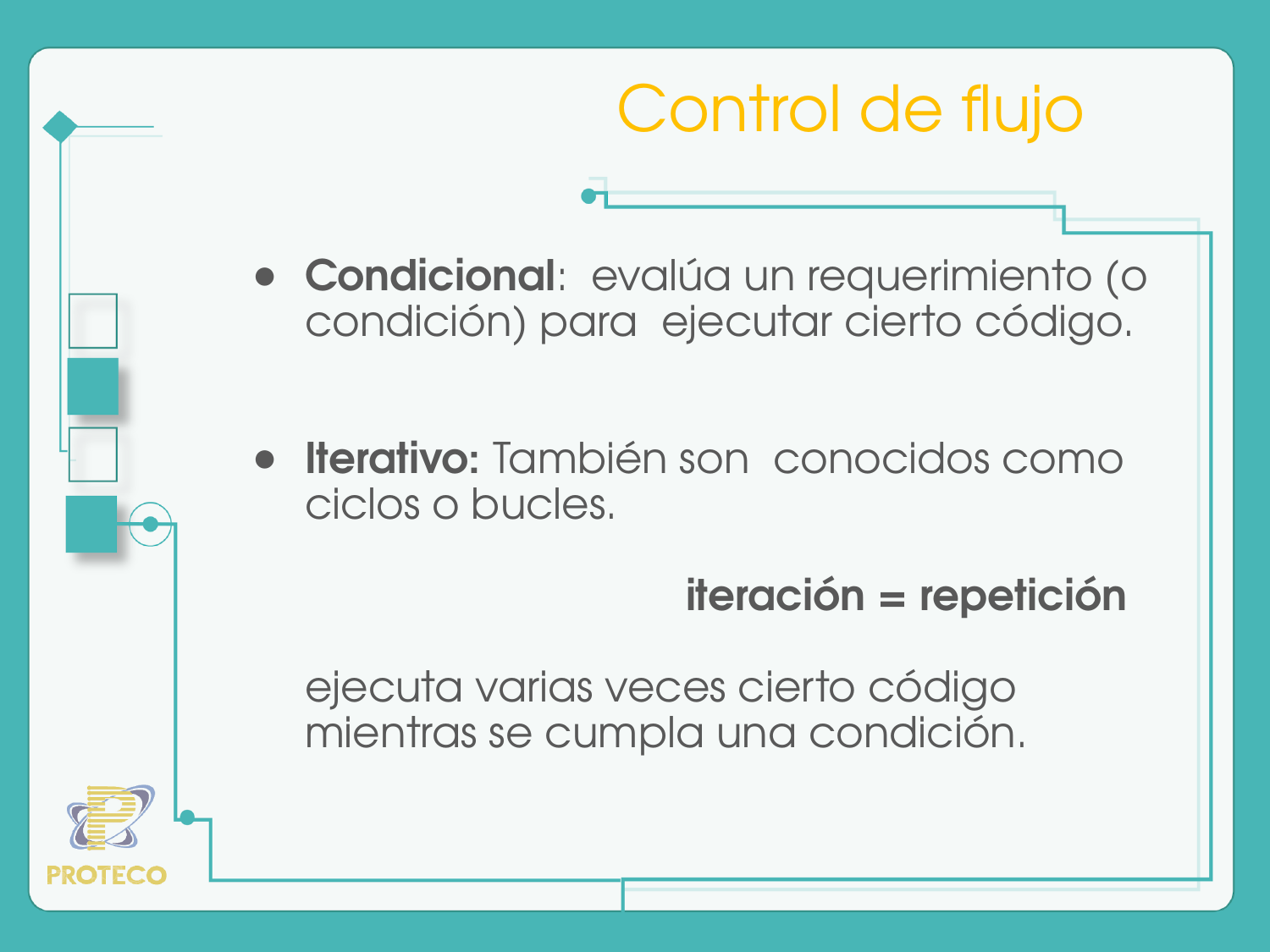

# Control de flujo
Condicional:  evalúa un requerimiento (o condición) para  ejecutar cierto código.

Iterativo: También son  conocidos como ciclos o bucles.

			iteración = repetición

ejecuta varias veces cierto código mientras se cumpla una condición.